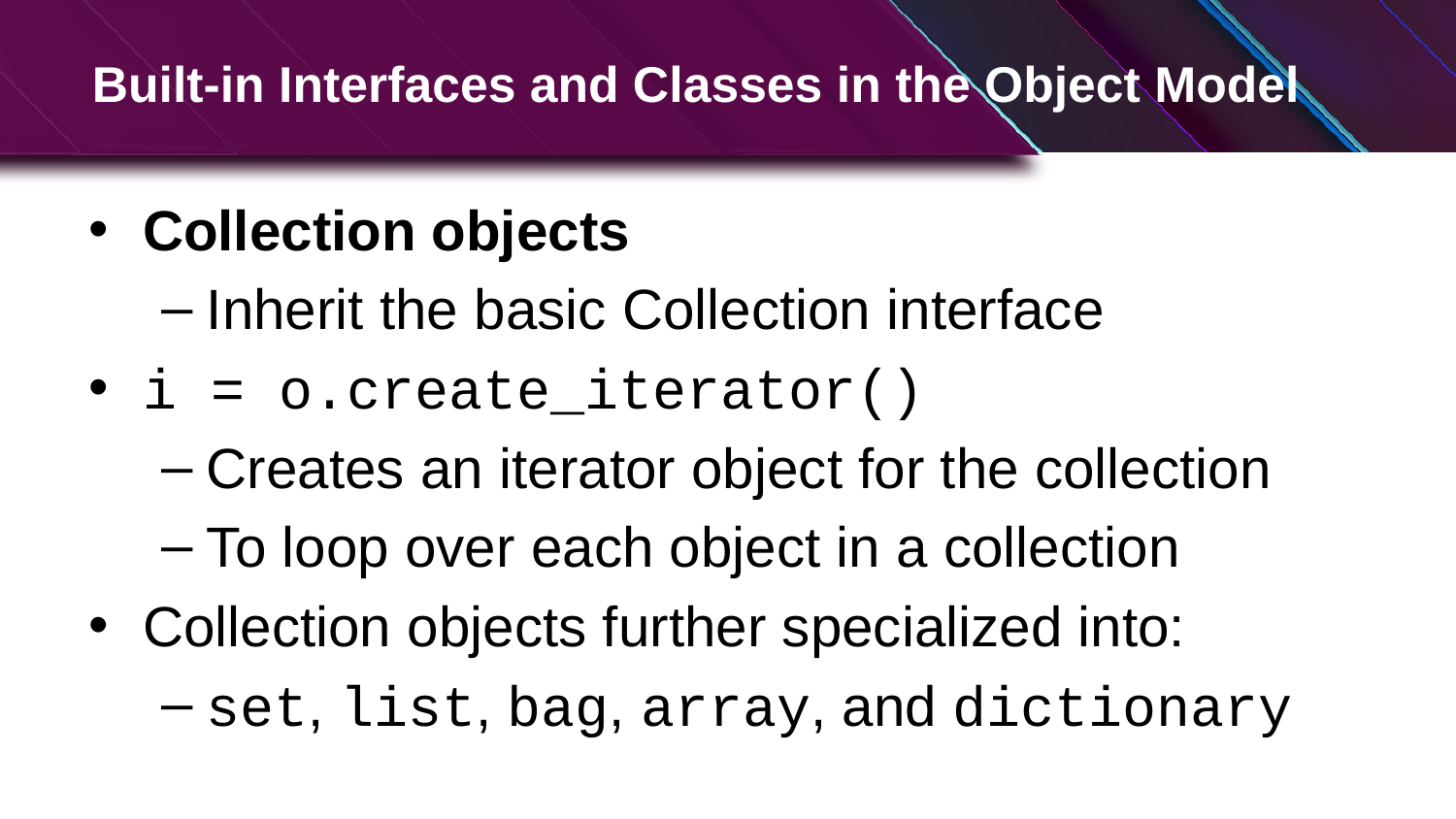

# Built-in Interfaces and Classes in the Object Model
Collection objects
Inherit the basic Collection interface
i = o.create_iterator()
Creates an iterator object for the collection
To loop over each object in a collection
Collection objects further specialized into:
set, list, bag, array, and dictionary